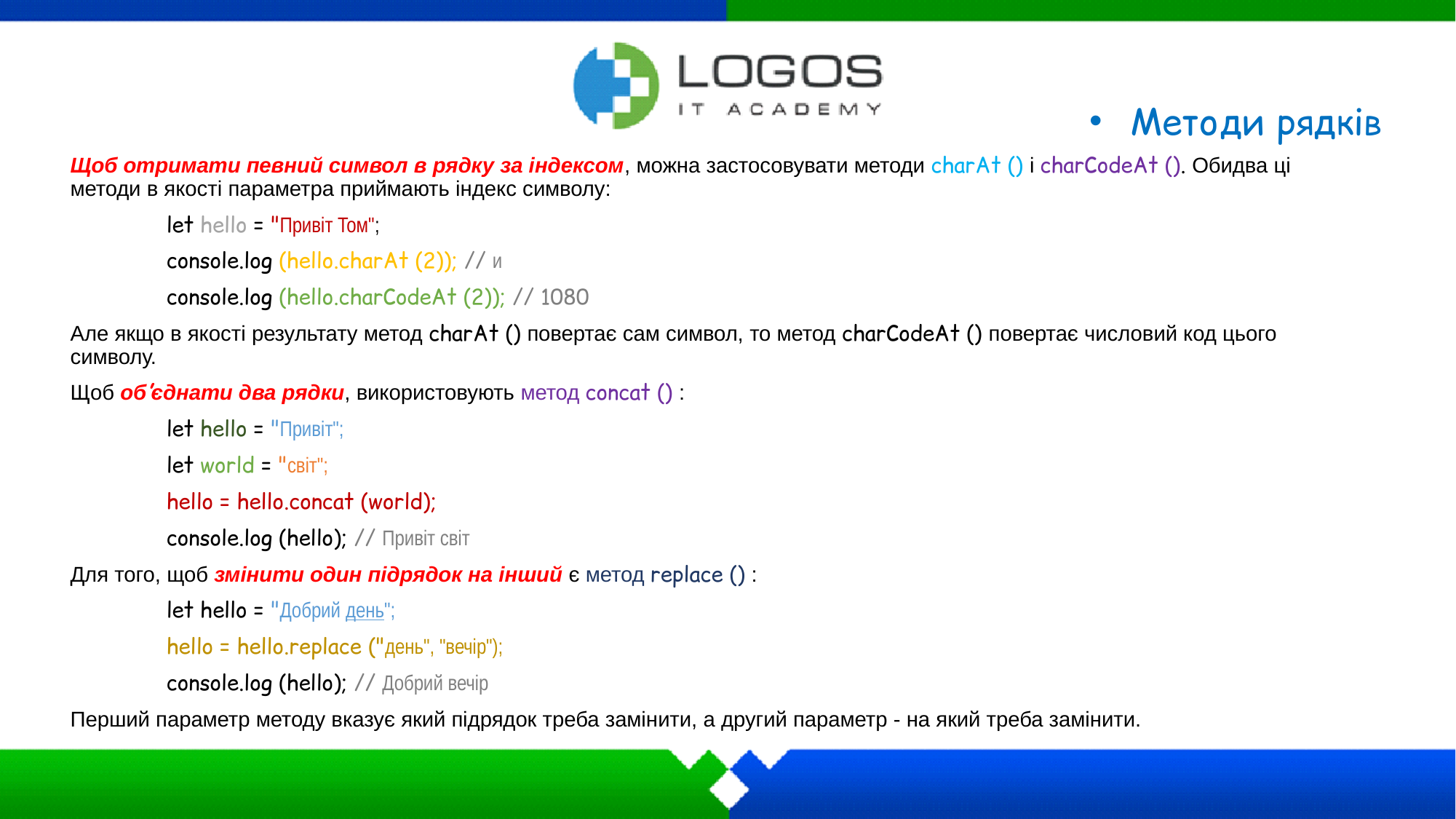

Методи рядків
Щоб отримати певний символ в рядку за індексом, можна застосовувати методи charAt () і charCodeAt (). Обидва ці методи в якості параметра приймають індекс символу:
			let hello = "Привіт Том";
			console.log (hello.charAt (2)); // и
			console.log (hello.charCodeAt (2)); // 1080
Але якщо в якості результату метод charAt () повертає сам символ, то метод charCodeAt () повертає числовий код цього символу.
Щоб об’єднати два рядки, використовують метод concat () :
			let hello = "Привіт";
			let world = "світ";
			hello = hello.concat (world);
			console.log (hello); // Привіт світ
Для того, щоб змінити один підрядок на інший є метод replace () :
			let hello = "Добрий день";
			hello = hello.replace ("день", "вечір");
			console.log (hello); // Добрий вечір
Перший параметр методу вказує який підрядок треба замінити, а другий параметр - на який треба замінити.